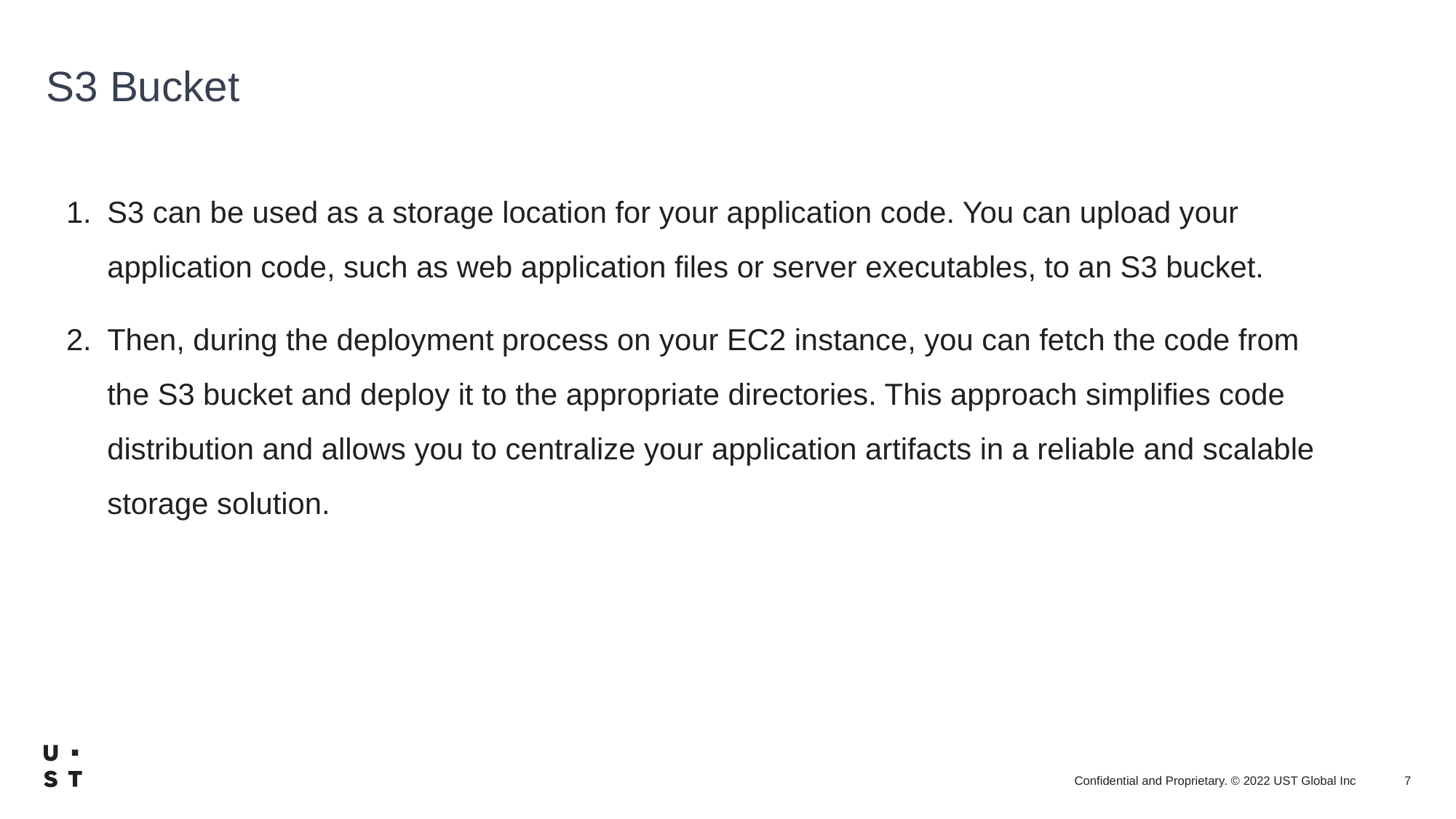

S3 Bucket

S3 can be used as a storage location for your application code. You can upload your application code, such as web application files or server executables, to an S3 bucket.
Then, during the deployment process on your EC2 instance, you can fetch the code from the S3 bucket and deploy it to the appropriate directories. This approach simplifies code distribution and allows you to centralize your application artifacts in a reliable and scalable storage solution.